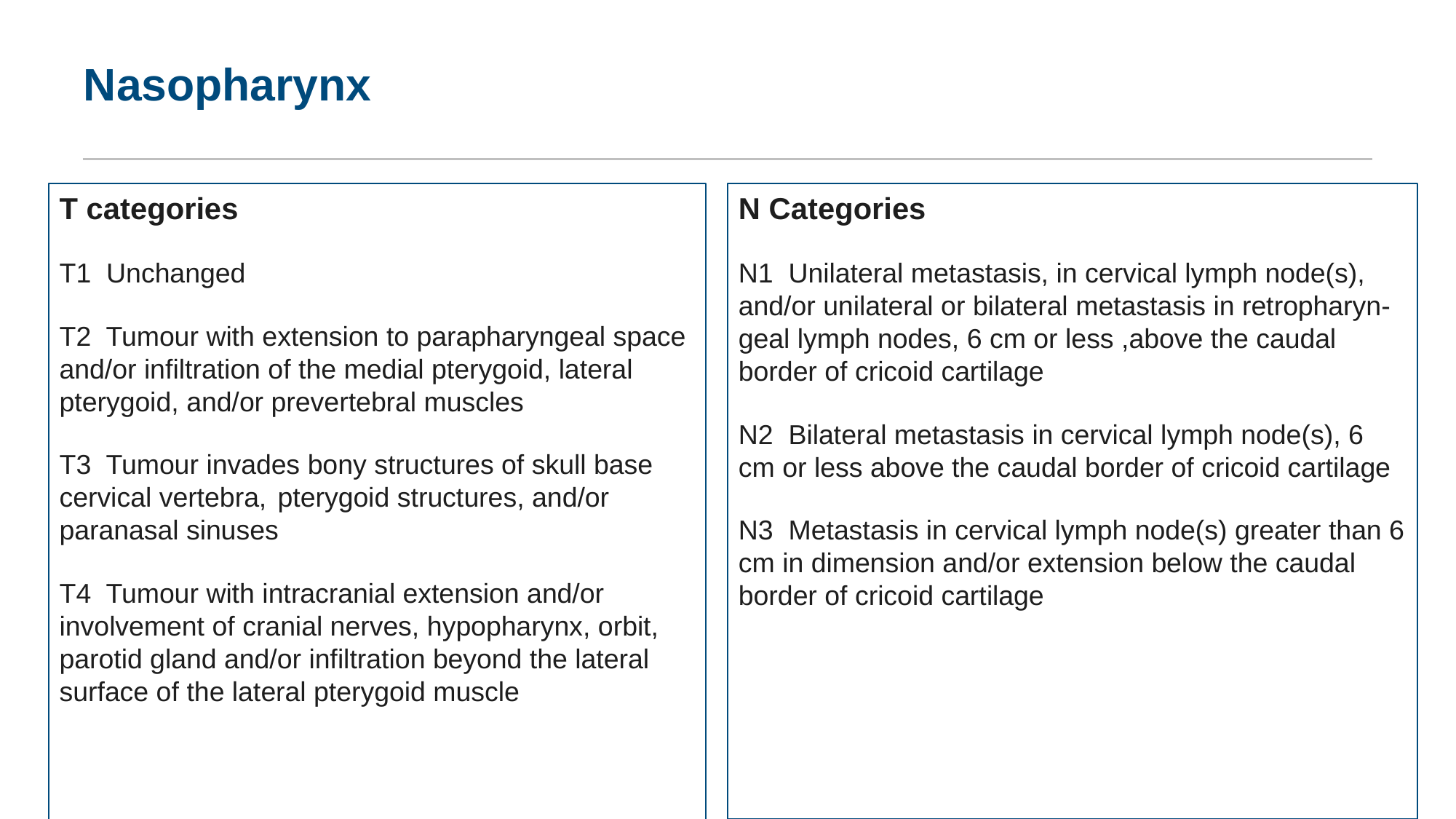

# Nasopharynx
T categories
T1  Unchanged
T2  Tumour with extension to parapharyngeal space and/or infiltration of the medial pterygoid, lateral pterygoid, and/or prevertebral muscles
T3  Tumour invades bony structures of skull base cervical vertebra, 	pterygoid structures, and/or paranasal sinuses
T4  Tumour with intracranial extension and/or involvement of cranial nerves, hypopharynx, orbit, parotid gland and/or infiltration beyond the lateral surface of the lateral pterygoid muscle

N Categories
N1  Unilateral metastasis, in cervical lymph node(s), and/or unilateral or bilateral metastasis in retropharyn-geal lymph nodes, 6 cm or less ,above the caudal border of cricoid cartilage
N2  Bilateral metastasis in cervical lymph node(s), 6 cm or less above the caudal border of cricoid cartilage
N3  Metastasis in cervical lymph node(s) greater than 6 cm in dimension and/or extension below the caudal border of cricoid cartilage